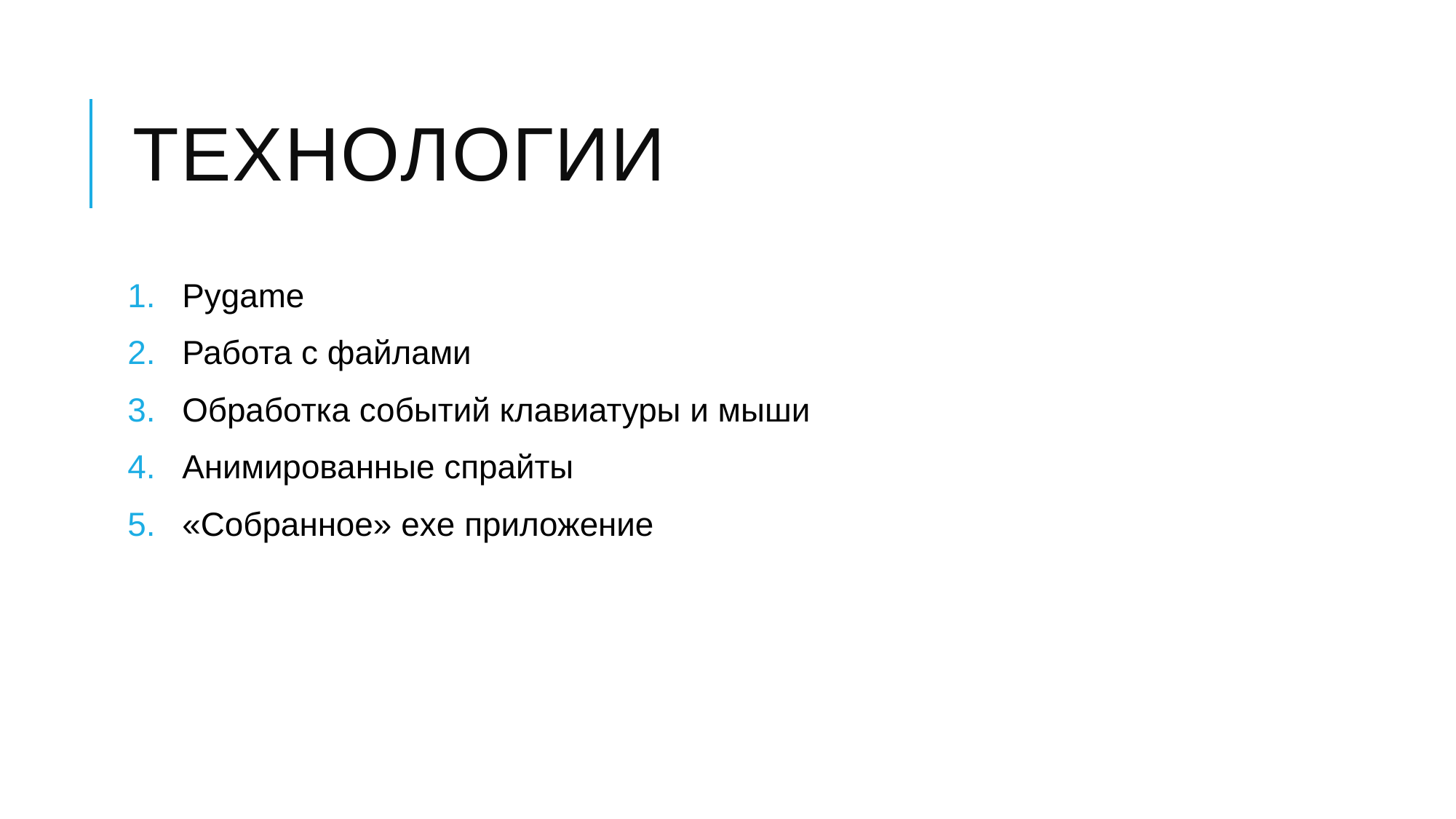

# Технологии
Pygame
Работа с файлами
Обработка событий клавиатуры и мыши
Анимированные спрайты
«Собранное» exe приложение